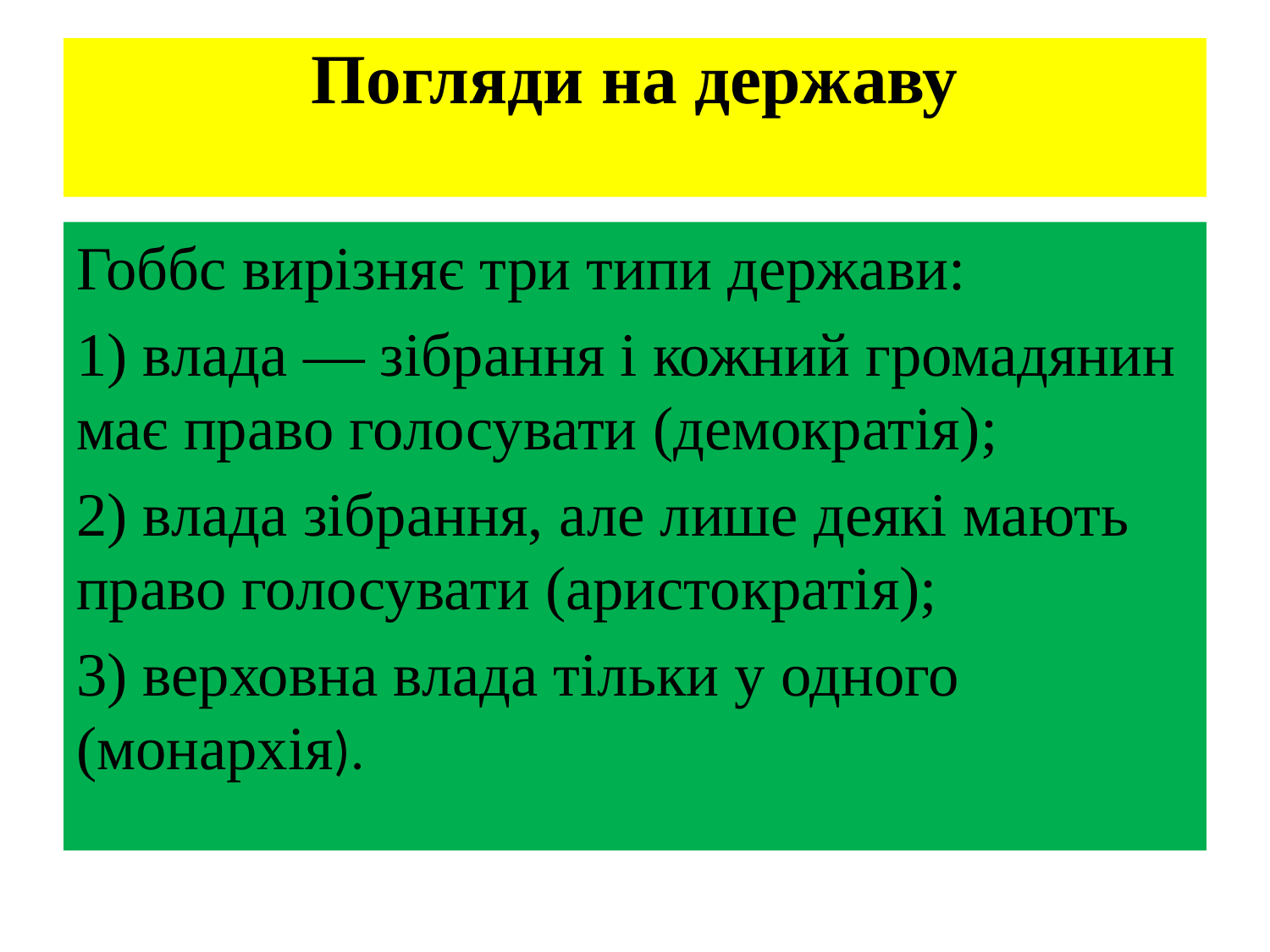

# Погляди на державу
Гоббс вирізняє три типи держави:
1) влада — зібрання і кожний громадянин має право голосувати (демократія);
2) влада зібрання, але лише деякі мають право голосувати (аристократія);
3) верховна влада тільки у одного (монархія).